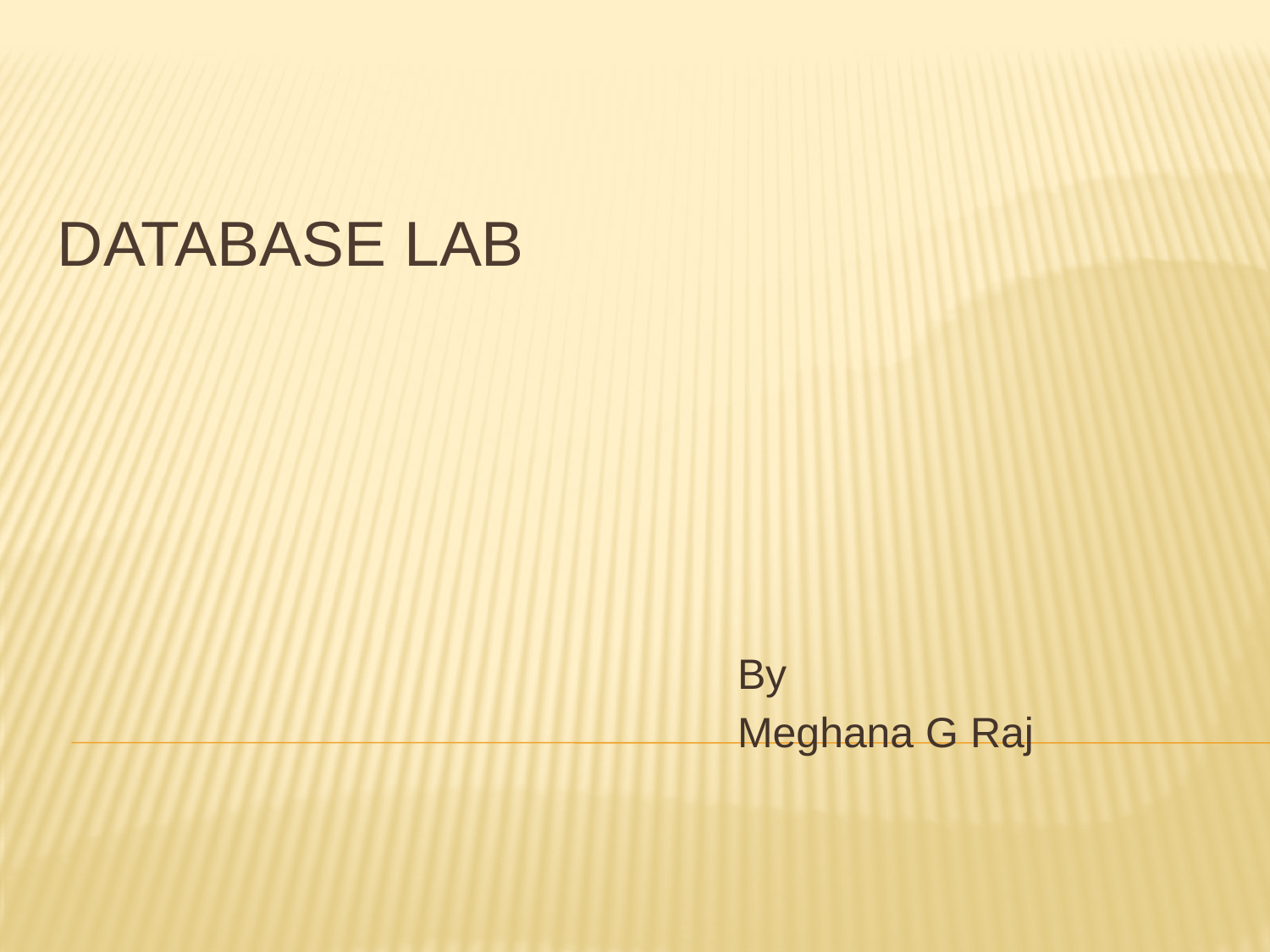

# Database lab
By
Meghana G Raj